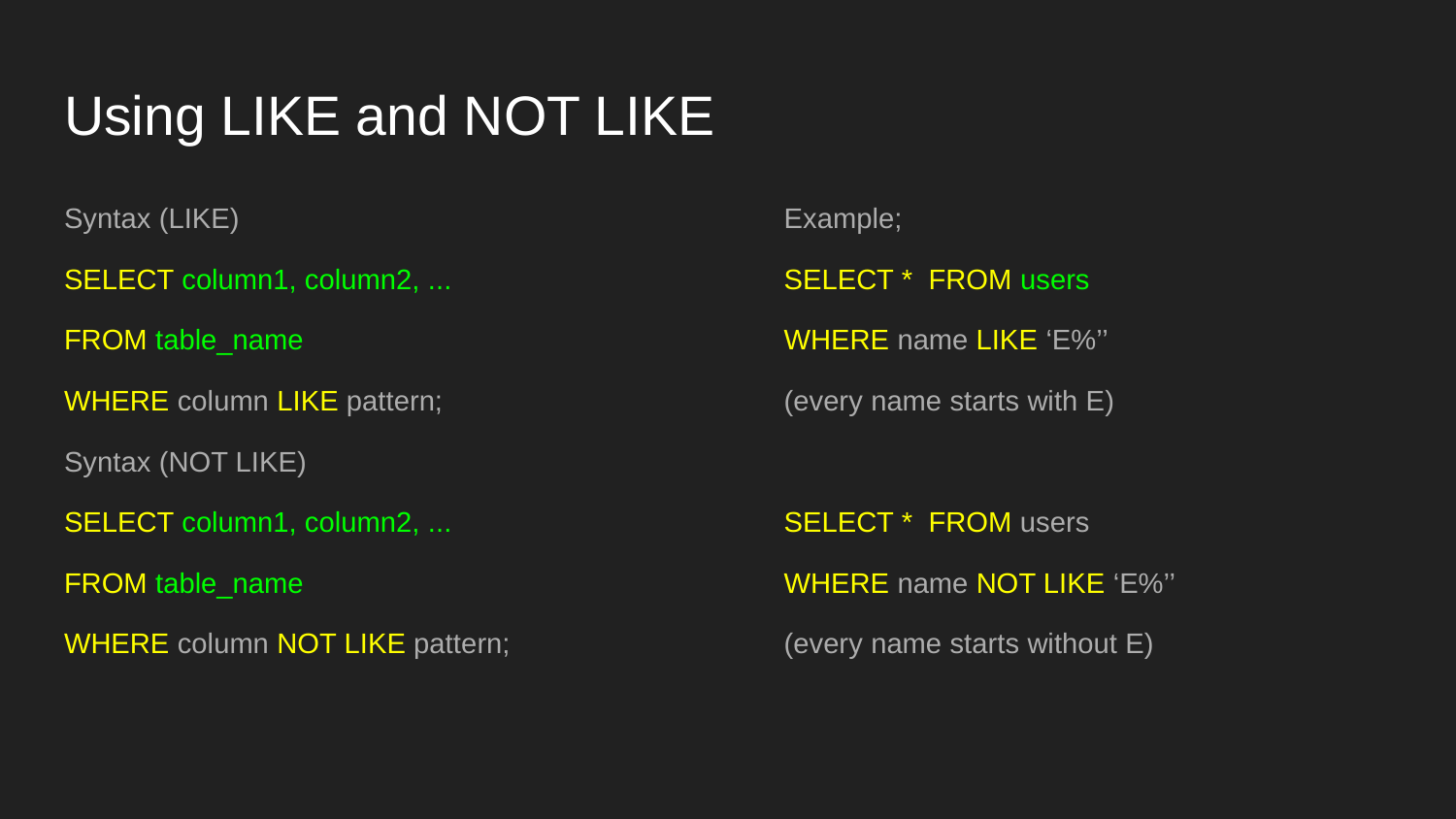

# Using LIKE and NOT LIKE
Syntax (LIKE)
SELECT column1, column2, ...
FROM table_name
WHERE column LIKE pattern;
Syntax (NOT LIKE)
SELECT column1, column2, ...
FROM table_name
WHERE column NOT LIKE pattern;

Example;
SELECT *  FROM users
WHERE name LIKE ‘E%’’
(every name starts with E)

SELECT *  FROM users
WHERE name NOT LIKE ‘E%’’
(every name starts without E)